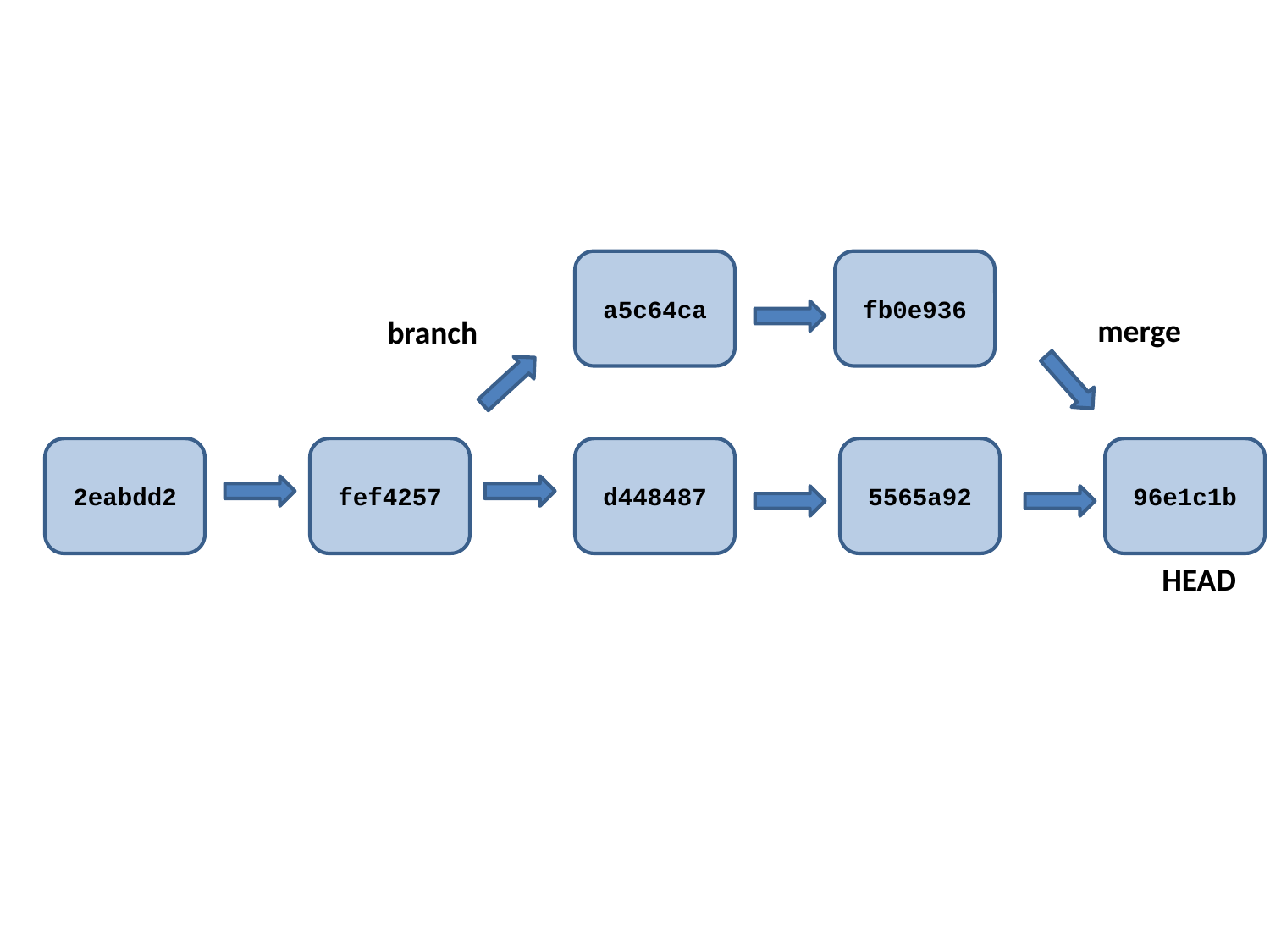

a5c64ca
fb0e936

merge
branch

2eabdd2
fef4257
d448487
5565a92
96e1c1b

HEAD